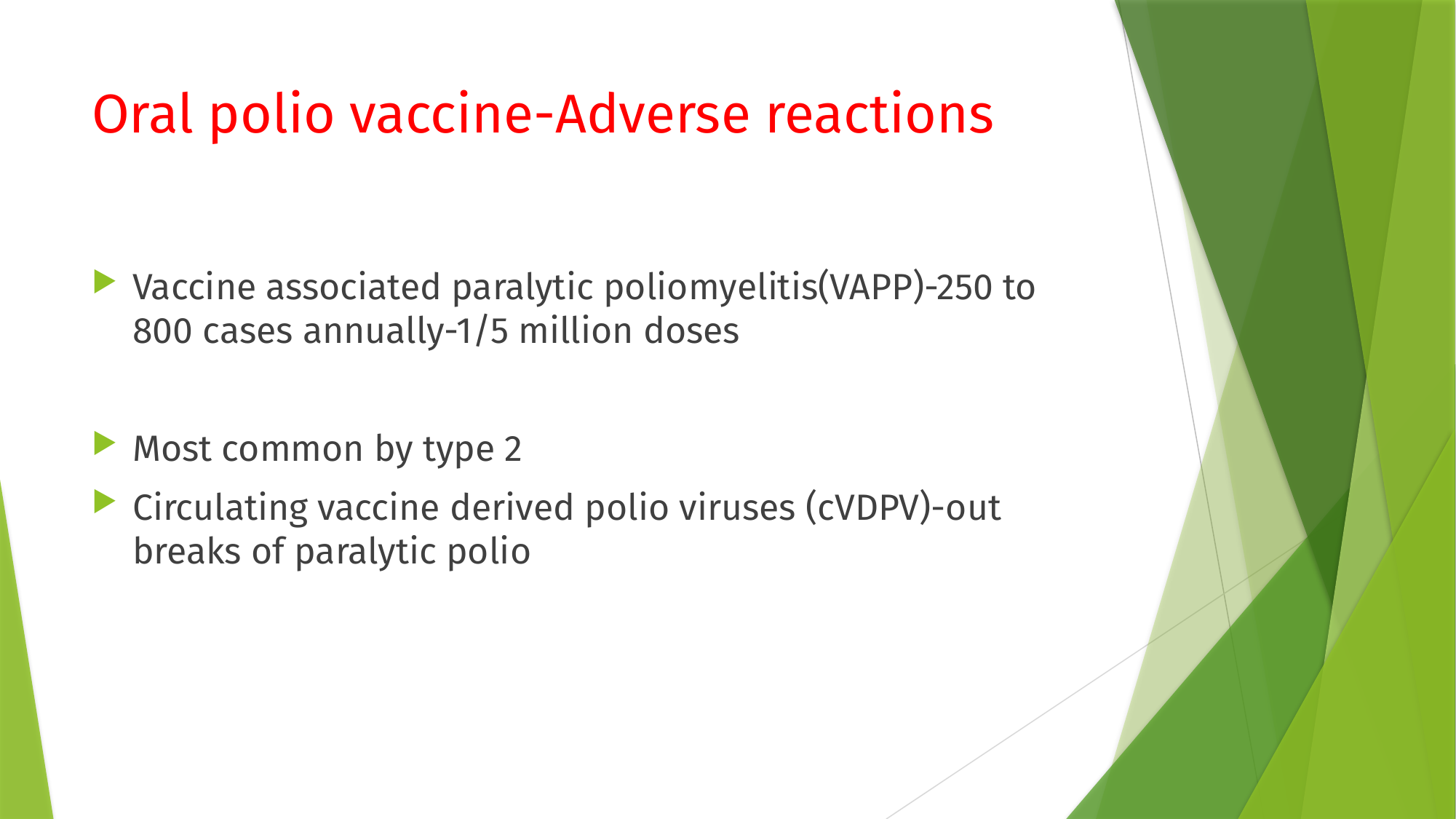

# Oral polio vaccine-Adverse reactions
Vaccine associated paralytic poliomyelitis(VAPP)-250 to 800 cases annually-1/5 million doses

Most common by type 2
Circulating vaccine derived polio viruses (cVDPV)-out breaks of paralytic polio